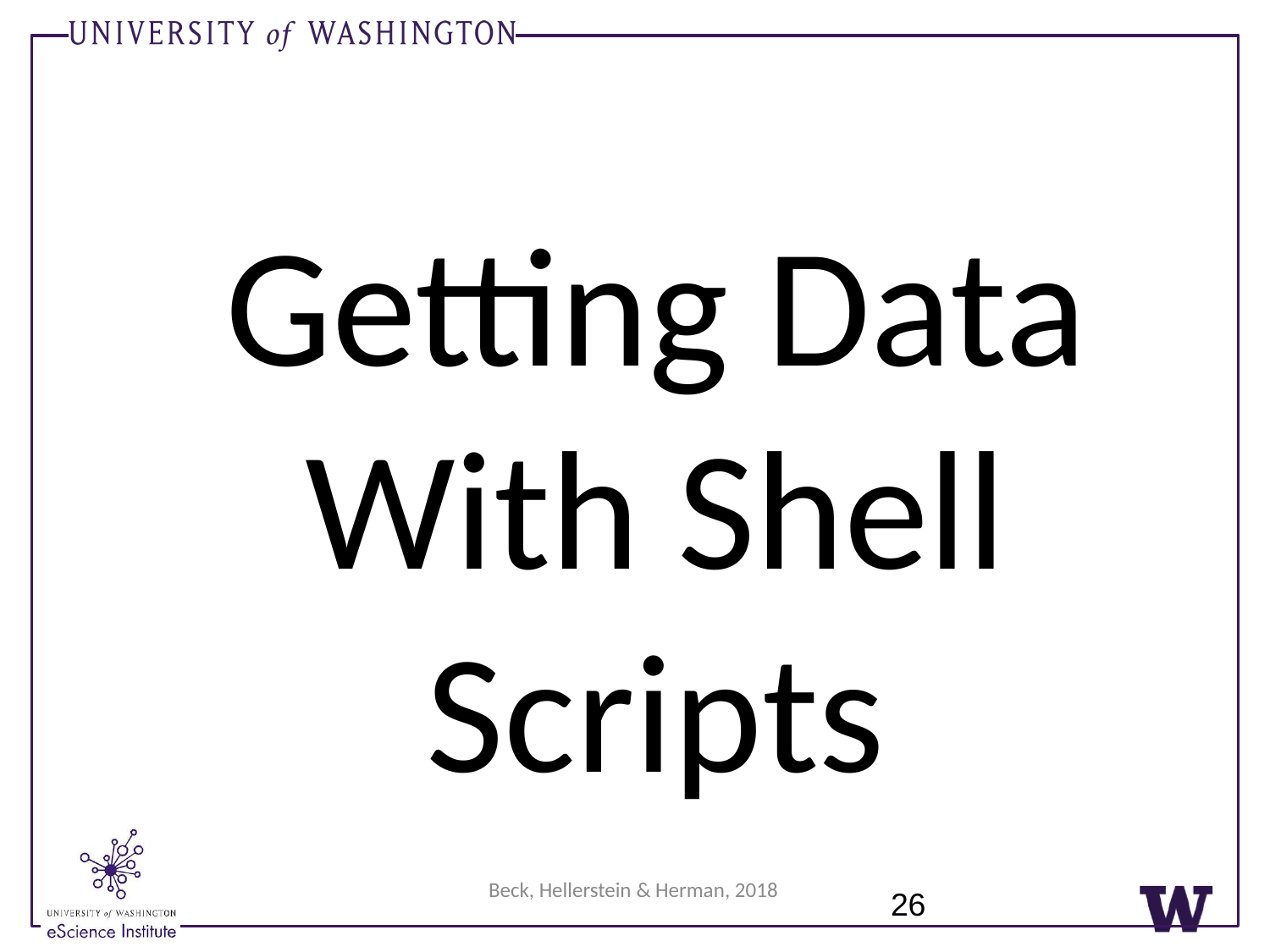

Getting Data With Shell Scripts
Beck, Hellerstein & Herman, 2018
26